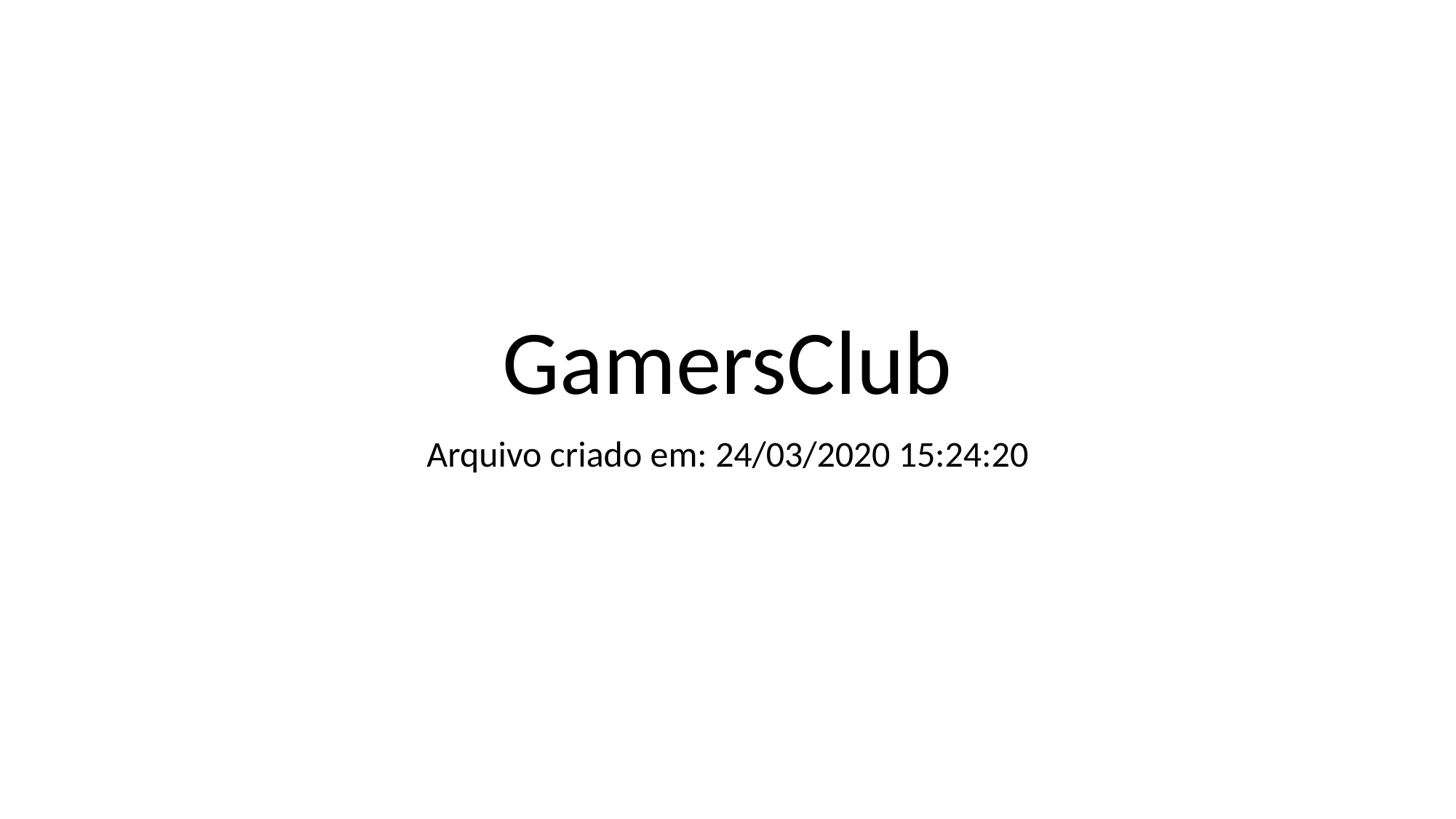

# GamersClub
Arquivo criado em: 24/03/2020 15:24:20